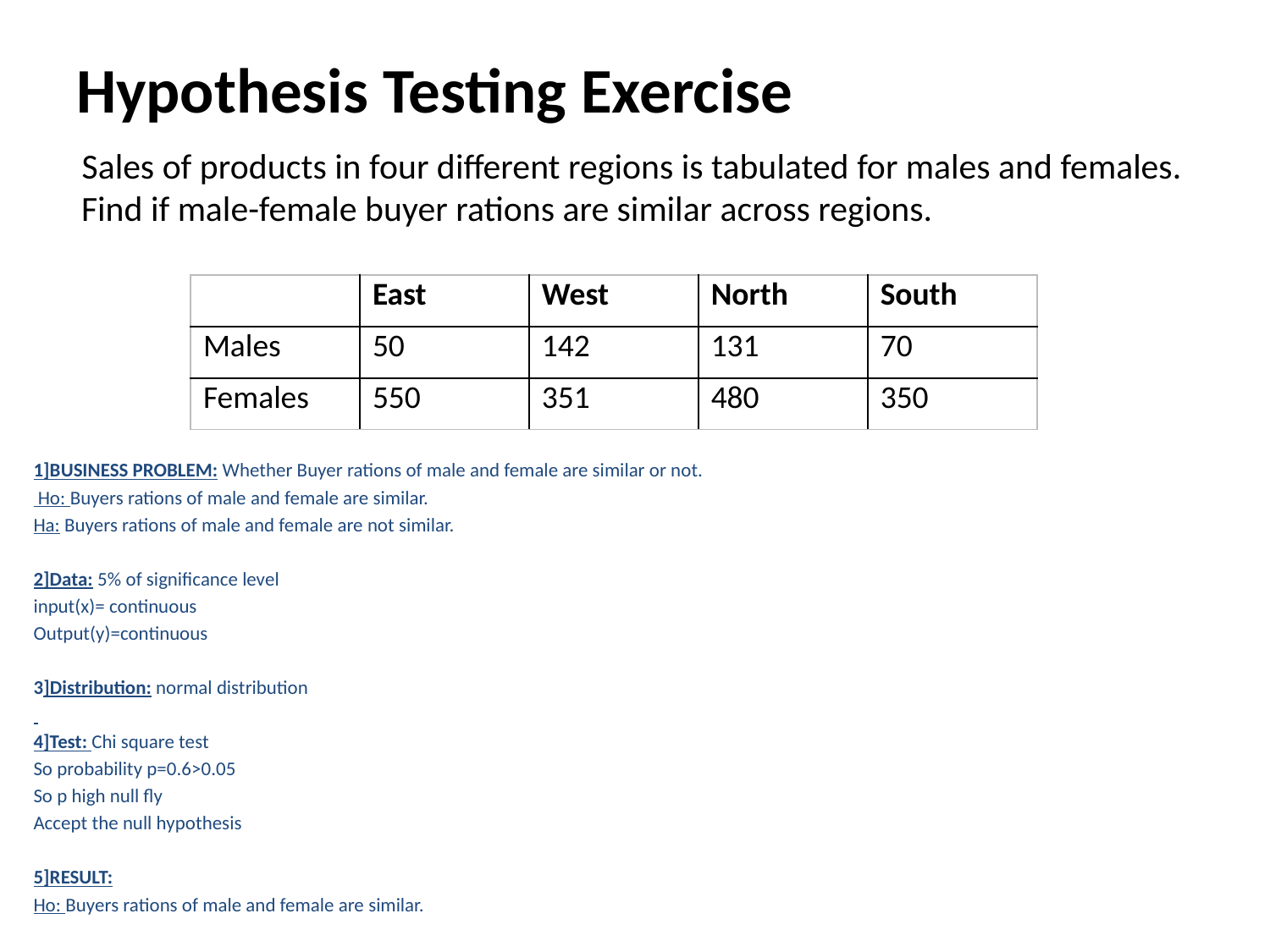

# Hypothesis Testing Exercise
      Sales of products in four different regions is tabulated for males and females. Find if male-female buyer rations are similar across regions.
|  | East | West | North | South |
| --- | --- | --- | --- | --- |
| Males | 50 | 142 | 131 | 70 |
| Females | 550 | 351 | 480 | 350 |

1]BUSINESS PROBLEM: Whether Buyer rations of male and female are similar or not.
 Ho: Buyers rations of male and female are similar.
Ha: Buyers rations of male and female are not similar.

2]Data: 5% of significance level
input(x)= continuous
Output(y)=continuous

3]Distribution: normal distribution

4]Test: Chi square test
So probability p=0.6>0.05
So p high null fly
Accept the null hypothesis

5]RESULT:
Ho: Buyers rations of male and female are similar.